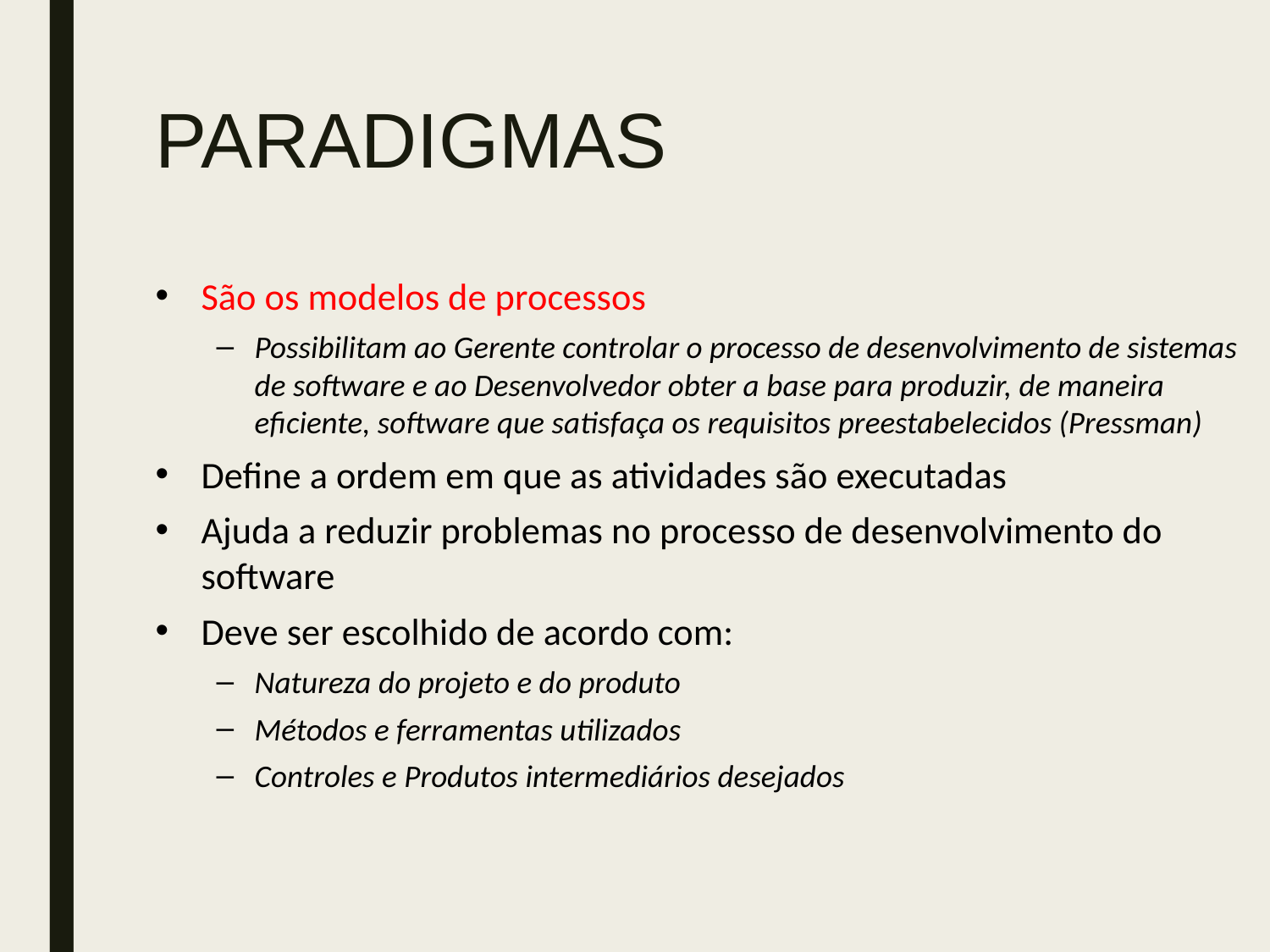

# PARADIGMAS
São os modelos de processos
Possibilitam ao Gerente controlar o processo de desenvolvimento de sistemas de software e ao Desenvolvedor obter a base para produzir, de maneira eficiente, software que satisfaça os requisitos preestabelecidos (Pressman)
Define a ordem em que as atividades são executadas
Ajuda a reduzir problemas no processo de desenvolvimento do software
Deve ser escolhido de acordo com:
Natureza do projeto e do produto
Métodos e ferramentas utilizados
Controles e Produtos intermediários desejados